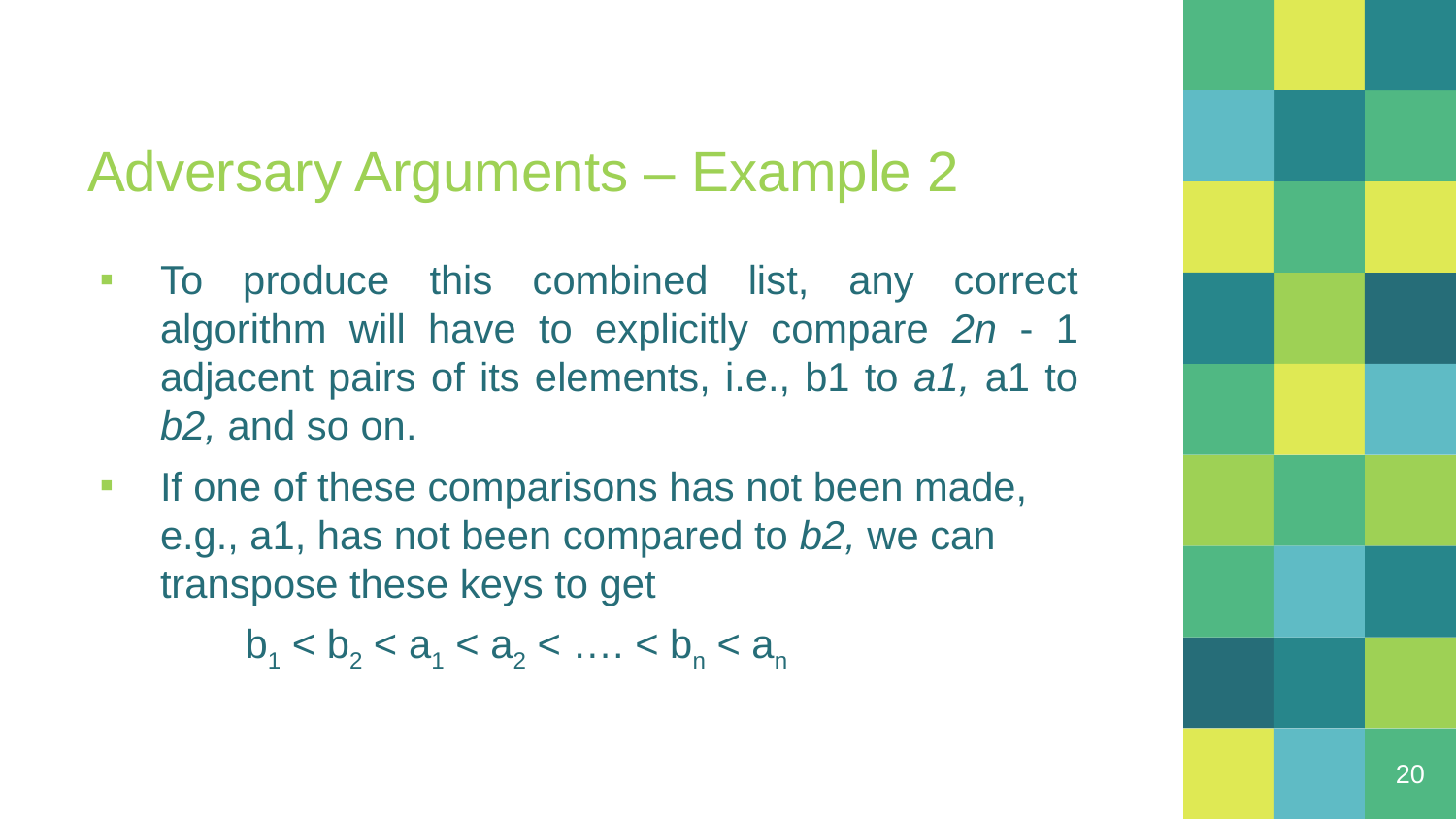

# Adversary Arguments – Example 2
To produce this combined list, any correct algorithm will have to explicitly compare 2n - 1 adjacent pairs of its elements, i.e., b1 to a1, a1 to b2, and so on.
If one of these comparisons has not been made, e.g., a1, has not been compared to b2, we can transpose these keys to get
	b1 < b2 < a1 < a2 < …. < bn < an

20